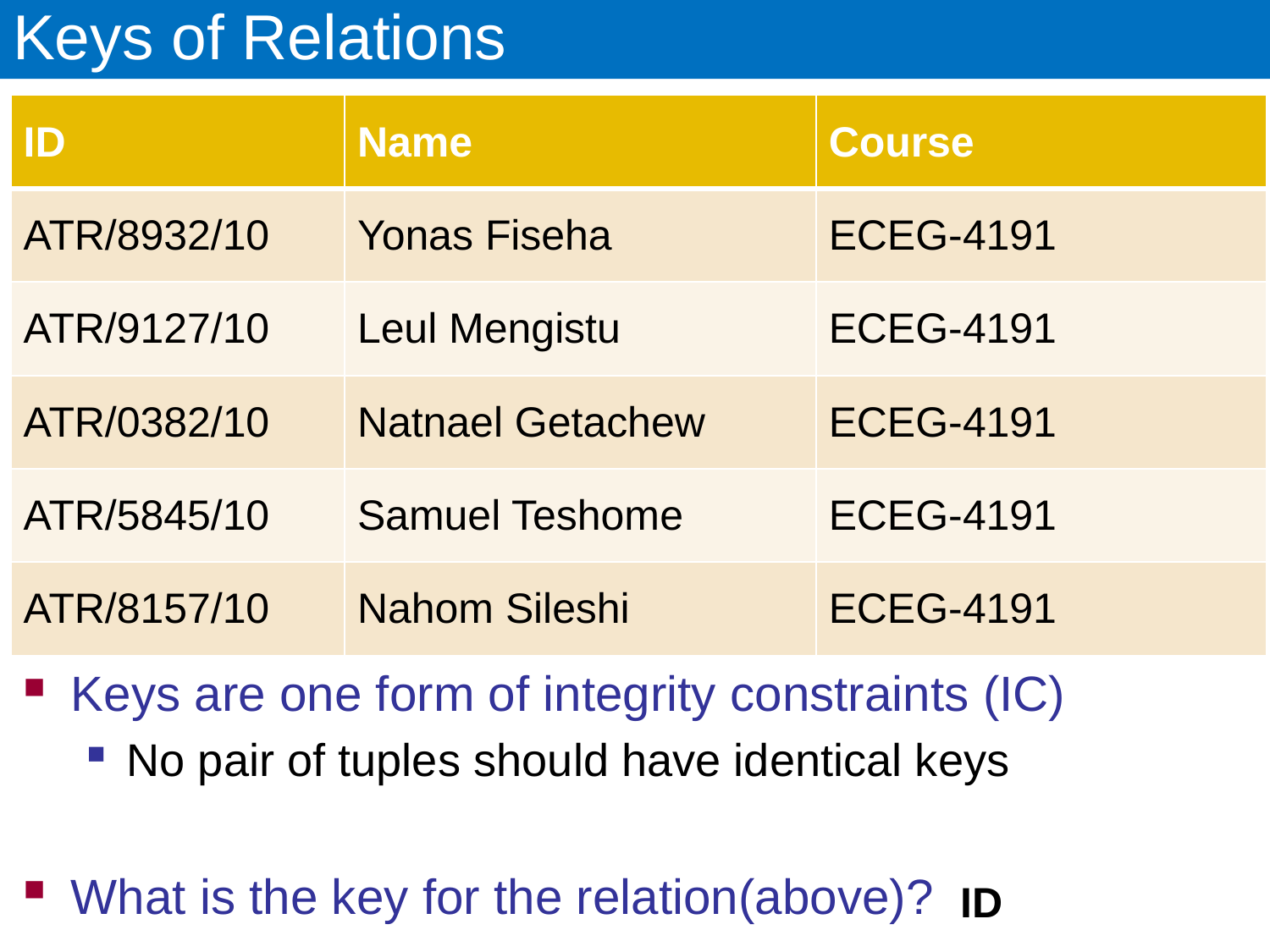

# Keys of Relations
| ID | Name | Course |
| --- | --- | --- |
| ATR/8932/10 | Yonas Fiseha | ECEG-4191 |
| ATR/9127/10 | Leul Mengistu | ECEG-4191 |
| ATR/0382/10 | Natnael Getachew | ECEG-4191 |
| ATR/5845/10 | Samuel Teshome | ECEG-4191 |
| ATR/8157/10 | Nahom Sileshi | ECEG-4191 |
Keys are one form of integrity constraints (IC)
No pair of tuples should have identical keys

What is the key for the relation(above)?
ID